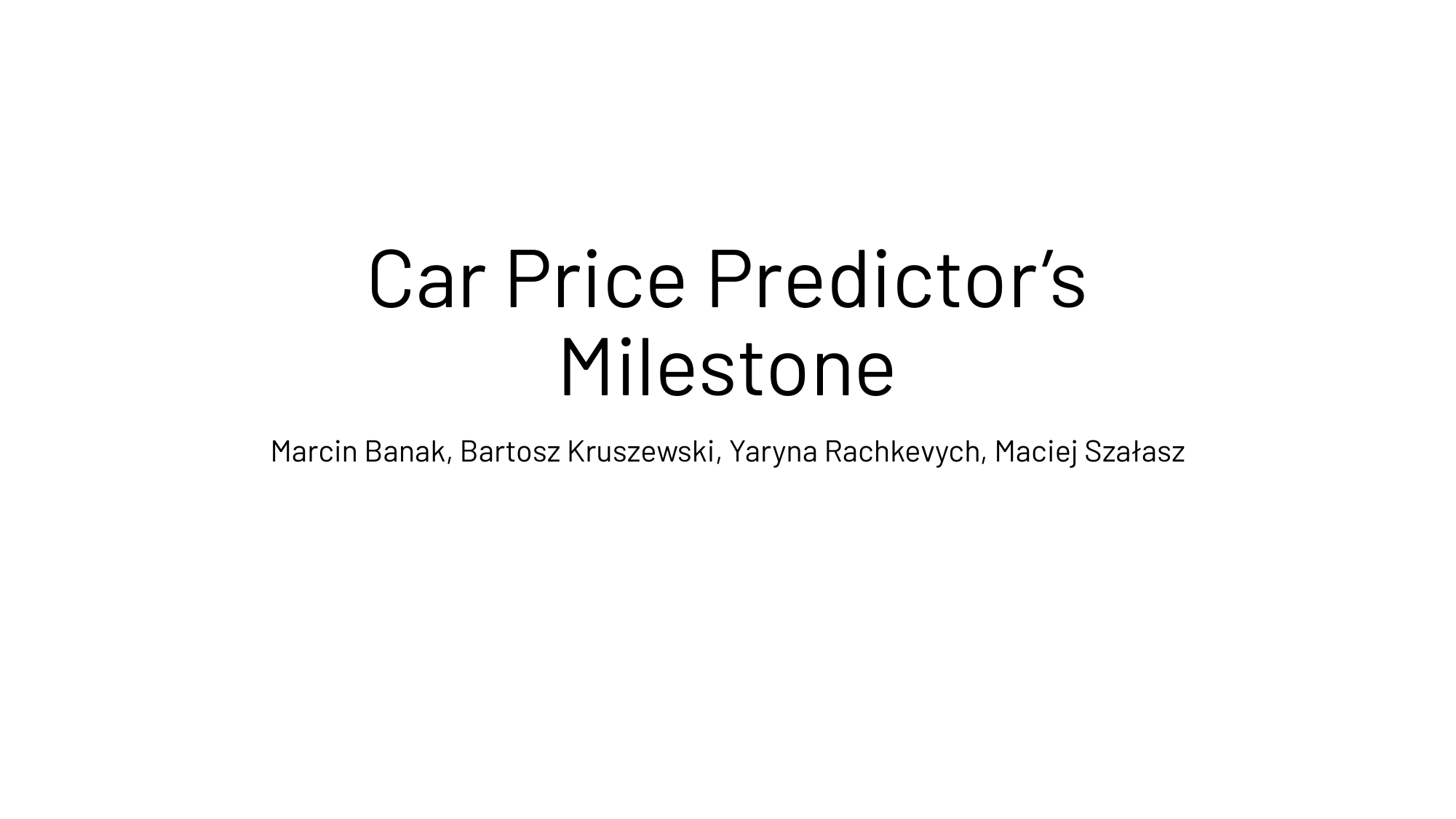

# Car Price Predictor’s Milestone
Marcin Banak, Bartosz Kruszewski, Yaryna Rachkevych, Maciej Szałasz